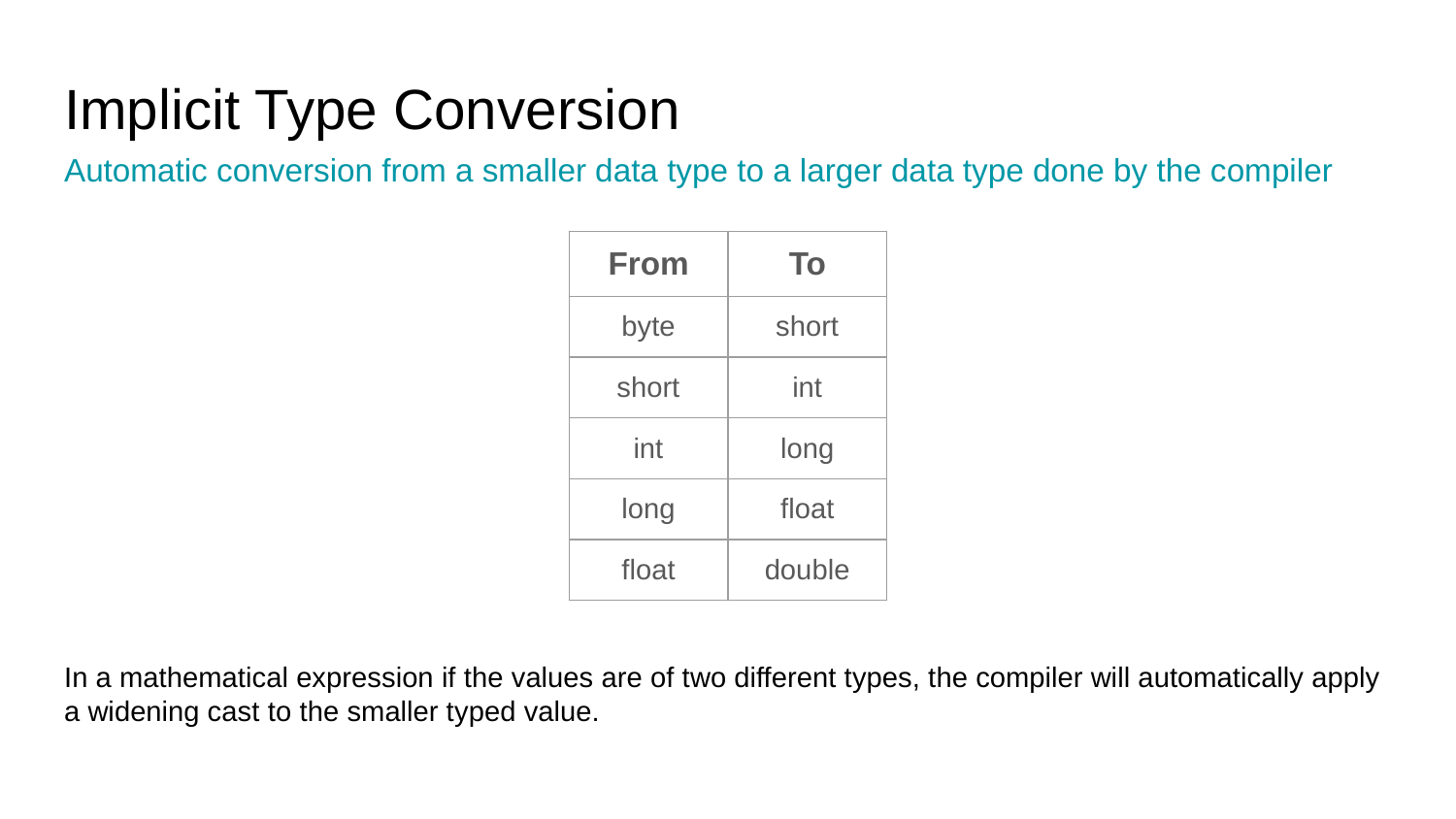

# Implicit Type Conversion
Automatic conversion from a smaller data type to a larger data type done by the compiler
| From | To |
| --- | --- |
| byte | short |
| short | int |
| int | long |
| long | float |
| float | double |
In a mathematical expression if the values are of two different types, the compiler will automatically apply a widening cast to the smaller typed value.